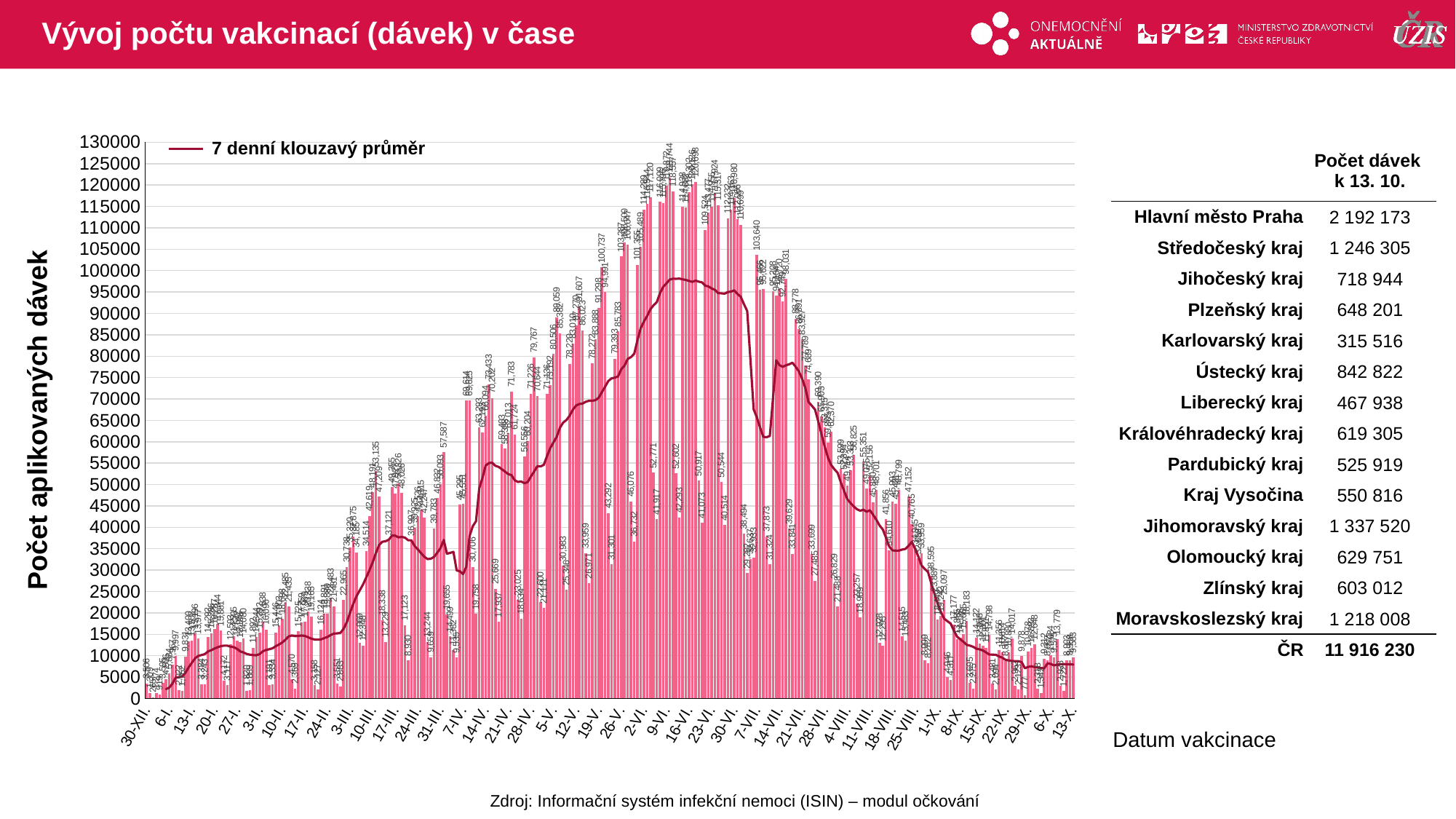

# Vývoj počtu vakcinací (dávek) v čase

### Chart

| Category | celkem |
|---|---|
| 30-XII. | 3506.0 |
| 31-XII. | 1309.0 |
| 1-I. | 265.0 |
| 2-I. | 1274.0 |
| 3-I. | 919.0 |
| 4-I. | 3595.0 |
| 5-I. | 4506.0 |
| 6-I. | 5834.0 |
| 7-I. | 7967.0 |
| 8-I. | 9997.0 |
| 9-I. | 2022.0 |
| 10-I. | 1762.0 |
| 11-I. | 9831.0 |
| 12-I. | 13400.0 |
| 13-I. | 13502.0 |
| 14-I. | 15196.0 |
| 15-I. | 13977.0 |
| 16-I. | 3384.0 |
| 17-I. | 3243.0 |
| 18-I. | 14292.0 |
| 19-I. | 15286.0 |
| 20-I. | 16287.0 |
| 21-I. | 17344.0 |
| 22-I. | 15881.0 |
| 23-I. | 4172.0 |
| 24-I. | 3117.0 |
| 25-I. | 12593.0 |
| 26-I. | 14505.0 |
| 27-I. | 13542.0 |
| 28-I. | 13186.0 |
| 29-I. | 14080.0 |
| 30-I. | 1820.0 |
| 31-I. | 1889.0 |
| 1-II. | 11892.0 |
| 2-II. | 14344.0 |
| 3-II. | 15392.0 |
| 4-II. | 17838.0 |
| 5-II. | 16096.0 |
| 6-II. | 3191.0 |
| 7-II. | 3334.0 |
| 8-II. | 15446.0 |
| 9-II. | 17003.0 |
| 10-II. | 18698.0 |
| 11-II. | 22485.0 |
| 12-II. | 21435.0 |
| 13-II. | 4570.0 |
| 14-II. | 2369.0 |
| 15-II. | 15725.0 |
| 16-II. | 17759.0 |
| 17-II. | 17969.0 |
| 18-II. | 20338.0 |
| 19-II. | 19165.0 |
| 20-II. | 3158.0 |
| 21-II. | 2127.0 |
| 22-II. | 16124.0 |
| 23-II. | 19891.0 |
| 24-II. | 19880.0 |
| 25-II. | 23483.0 |
| 26-II. | 21481.0 |
| 27-II. | 3551.0 |
| 28-II. | 2883.0 |
| 1-III. | 22965.0 |
| 2-III. | 30738.0 |
| 3-III. | 35320.0 |
| 4-III. | 37875.0 |
| 5-III. | 34185.0 |
| 6-III. | 12969.0 |
| 7-III. | 12348.0 |
| 8-III. | 34514.0 |
| 9-III. | 42619.0 |
| 10-III. | 48191.0 |
| 11-III. | 53135.0 |
| 12-III. | 47209.0 |
| 13-III. | 18338.0 |
| 14-III. | 13229.0 |
| 15-III. | 37121.0 |
| 16-III. | 49355.0 |
| 17-III. | 47927.0 |
| 18-III. | 50326.0 |
| 19-III. | 48026.0 |
| 20-III. | 17123.0 |
| 21-III. | 8930.0 |
| 22-III. | 36997.0 |
| 23-III. | 39925.0 |
| 24-III. | 42526.0 |
| 25-III. | 44115.0 |
| 26-III. | 42247.0 |
| 27-III. | 13244.0 |
| 28-III. | 9659.0 |
| 29-III. | 39783.0 |
| 30-III. | 46832.0 |
| 31-III. | 50093.0 |
| 1-IV. | 57587.0 |
| 2-IV. | 19655.0 |
| 3-IV. | 14499.0 |
| 4-IV. | 11382.0 |
| 5-IV. | 9535.0 |
| 6-IV. | 45295.0 |
| 7-IV. | 45551.0 |
| 8-IV. | 69614.0 |
| 9-IV. | 69625.0 |
| 10-IV. | 30706.0 |
| 11-IV. | 19758.0 |
| 12-IV. | 63293.0 |
| 13-IV. | 62193.0 |
| 14-IV. | 66094.0 |
| 15-IV. | 73433.0 |
| 16-IV. | 70202.0 |
| 17-IV. | 25669.0 |
| 18-IV. | 17937.0 |
| 19-IV. | 59403.0 |
| 20-IV. | 58358.0 |
| 21-IV. | 62013.0 |
| 22-IV. | 71783.0 |
| 23-IV. | 61724.0 |
| 24-IV. | 23025.0 |
| 25-IV. | 18634.0 |
| 26-IV. | 56556.0 |
| 27-IV. | 60204.0 |
| 28-IV. | 71226.0 |
| 29-IV. | 79767.0 |
| 30-IV. | 70644.0 |
| 1-V. | 22600.0 |
| 2-V. | 21111.0 |
| 3-V. | 71136.0 |
| 4-V. | 73192.0 |
| 5-V. | 80506.0 |
| 6-V. | 89059.0 |
| 7-V. | 85382.0 |
| 8-V. | 30983.0 |
| 9-V. | 25346.0 |
| 10-V. | 78220.0 |
| 11-V. | 83010.0 |
| 12-V. | 87270.0 |
| 13-V. | 91607.0 |
| 14-V. | 86023.0 |
| 15-V. | 33959.0 |
| 16-V. | 26971.0 |
| 17-V. | 78272.0 |
| 18-V. | 83888.0 |
| 19-V. | 91298.0 |
| 20-V. | 100737.0 |
| 21-V. | 94991.0 |
| 22-V. | 43292.0 |
| 23-V. | 31301.0 |
| 24-V. | 79393.0 |
| 25-V. | 85783.0 |
| 26-V. | 103287.0 |
| 27-V. | 106500.0 |
| 28-V. | 106047.0 |
| 29-V. | 46076.0 |
| 30-V. | 36732.0 |
| 31-V. | 101355.0 |
| 1-VI. | 105489.0 |
| 2-VI. | 114289.0 |
| 3-VI. | 115544.0 |
| 4-VI. | 117120.0 |
| 5-VI. | 52771.0 |
| 6-VI. | 41917.0 |
| 7-VI. | 116099.0 |
| 8-VI. | 115796.0 |
| 9-VI. | 119872.0 |
| 10-VI. | 121744.0 |
| 11-VI. | 118557.0 |
| 12-VI. | 52602.0 |
| 13-VI. | 42293.0 |
| 14-VI. | 114938.0 |
| 15-VI. | 114682.0 |
| 16-VI. | 118302.0 |
| 17-VI. | 120126.0 |
| 18-VI. | 120698.0 |
| 19-VI. | 50917.0 |
| 20-VI. | 41073.0 |
| 21-VI. | 109524.0 |
| 22-VI. | 113477.0 |
| 23-VI. | 114955.0 |
| 24-VI. | 117924.0 |
| 25-VI. | 115317.0 |
| 26-VI. | 50544.0 |
| 27-VI. | 40514.0 |
| 28-VI. | 112232.0 |
| 29-VI. | 114163.0 |
| 30-VI. | 116980.0 |
| 1-VII. | 112066.0 |
| 2-VII. | 110699.0 |
| 3-VII. | 38494.0 |
| 4-VII. | 29282.0 |
| 5-VII. | 32637.0 |
| 6-VII. | 32933.0 |
| 7-VII. | 103640.0 |
| 8-VII. | 95466.0 |
| 9-VII. | 95622.0 |
| 10-VII. | 37873.0 |
| 11-VII. | 31324.0 |
| 12-VII. | 95208.0 |
| 13-VII. | 94104.0 |
| 14-VII. | 95720.0 |
| 15-VII. | 92749.0 |
| 16-VII. | 98031.0 |
| 17-VII. | 39629.0 |
| 18-VII. | 33841.0 |
| 19-VII. | 88778.0 |
| 20-VII. | 86391.0 |
| 21-VII. | 83927.0 |
| 22-VII. | 77789.0 |
| 23-VII. | 74689.0 |
| 24-VII. | 33699.0 |
| 25-VII. | 27485.0 |
| 26-VII. | 69390.0 |
| 27-VII. | 65903.0 |
| 28-VII. | 63315.0 |
| 29-VII. | 59805.0 |
| 30-VII. | 62370.0 |
| 31-VII. | 26829.0 |
| 1-VIII. | 21488.0 |
| 2-VIII. | 53599.0 |
| 3-VIII. | 52394.0 |
| 4-VIII. | 49714.0 |
| 5-VIII. | 53303.0 |
| 6-VIII. | 56825.0 |
| 7-VIII. | 22257.0 |
| 8-VIII. | 18969.0 |
| 9-VIII. | 55351.0 |
| 10-VIII. | 49075.0 |
| 11-VIII. | 52156.0 |
| 12-VIII. | 45880.0 |
| 13-VIII. | 48701.0 |
| 14-VIII. | 12928.0 |
| 15-VIII. | 12295.0 |
| 16-VIII. | 41856.0 |
| 17-VIII. | 34610.0 |
| 18-VIII. | 45993.0 |
| 19-VIII. | 45431.0 |
| 20-VIII. | 48799.0 |
| 21-VIII. | 14515.0 |
| 22-VIII. | 13483.0 |
| 23-VIII. | 47152.0 |
| 24-VIII. | 40765.0 |
| 25-VIII. | 34945.0 |
| 26-VIII. | 32659.0 |
| 27-VIII. | 33959.0 |
| 28-VIII. | 8999.0 |
| 29-VIII. | 8282.0 |
| 30-VIII. | 28595.0 |
| 31-VIII. | 23887.0 |
| 1-IX. | 18449.0 |
| 2-IX. | 19242.0 |
| 3-IX. | 23097.0 |
| 4-IX. | 4946.0 |
| 5-IX. | 4317.0 |
| 6-IX. | 17177.0 |
| 7-IX. | 13885.0 |
| 8-IX. | 14126.0 |
| 9-IX. | 15065.0 |
| 10-IX. | 18183.0 |
| 11-IX. | 3695.0 |
| 12-IX. | 2275.0 |
| 13-IX. | 14122.0 |
| 14-IX. | 12858.0 |
| 15-IX. | 12301.0 |
| 16-IX. | 11851.0 |
| 17-IX. | 14798.0 |
| 18-IX. | 3481.0 |
| 19-IX. | 2094.0 |
| 20-IX. | 11356.0 |
| 21-IX. | 10814.0 |
| 22-IX. | 8817.0 |
| 23-IX. | 10880.0 |
| 24-IX. | 14017.0 |
| 25-IX. | 2962.0 |
| 26-IX. | 2123.0 |
| 27-IX. | 9878.0 |
| 28-IX. | 777.0 |
| 29-IX. | 10978.0 |
| 30-IX. | 11893.0 |
| 1-X. | 12648.0 |
| 2-X. | 2318.0 |
| 3-X. | 1342.0 |
| 4-X. | 9312.0 |
| 5-X. | 8902.0 |
| 6-X. | 10084.0 |
| 7-X. | 9575.0 |
| 8-X. | 13779.0 |
| 9-X. | 2928.0 |
| 10-X. | 1722.0 |
| 11-X. | 8903.0 |
| 12-X. | 8968.0 |
| 13-X. | 9583.0 |
7 denní klouzavý průměr
|  | Počet dávek k 13. 10. |
| --- | --- |
| Hlavní město Praha | 2 192 173 |
| Středočeský kraj | 1 246 305 |
| Jihočeský kraj | 718 944 |
| Plzeňský kraj | 648 201 |
| Karlovarský kraj | 315 516 |
| Ústecký kraj | 842 822 |
| Liberecký kraj | 467 938 |
| Královéhradecký kraj | 619 305 |
| Pardubický kraj | 525 919 |
| Kraj Vysočina | 550 816 |
| Jihomoravský kraj | 1 337 520 |
| Olomoucký kraj | 629 751 |
| Zlínský kraj | 603 012 |
| Moravskoslezský kraj | 1 218 008 |
| ČR | 11 916 230 |
Počet aplikovaných dávek
Datum vakcinace
Zdroj: Informační systém infekční nemoci (ISIN) – modul očkování